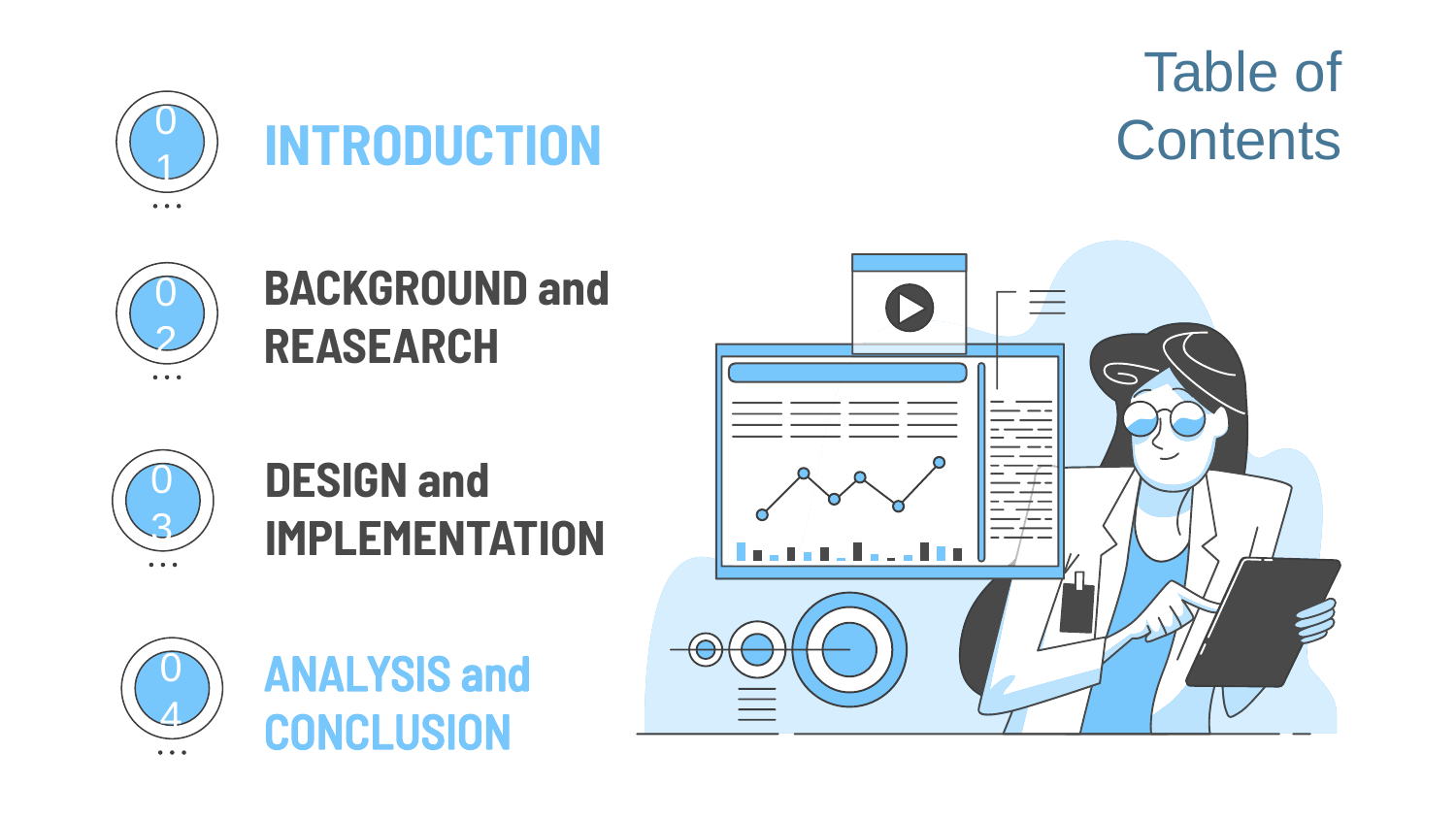

# Table of Contents

INTRODUCTION
01

BACKGROUND and REASEARCH

02
DESIGN and IMPLEMENTATION

03
ANALYSIS and CONCLUSION

04